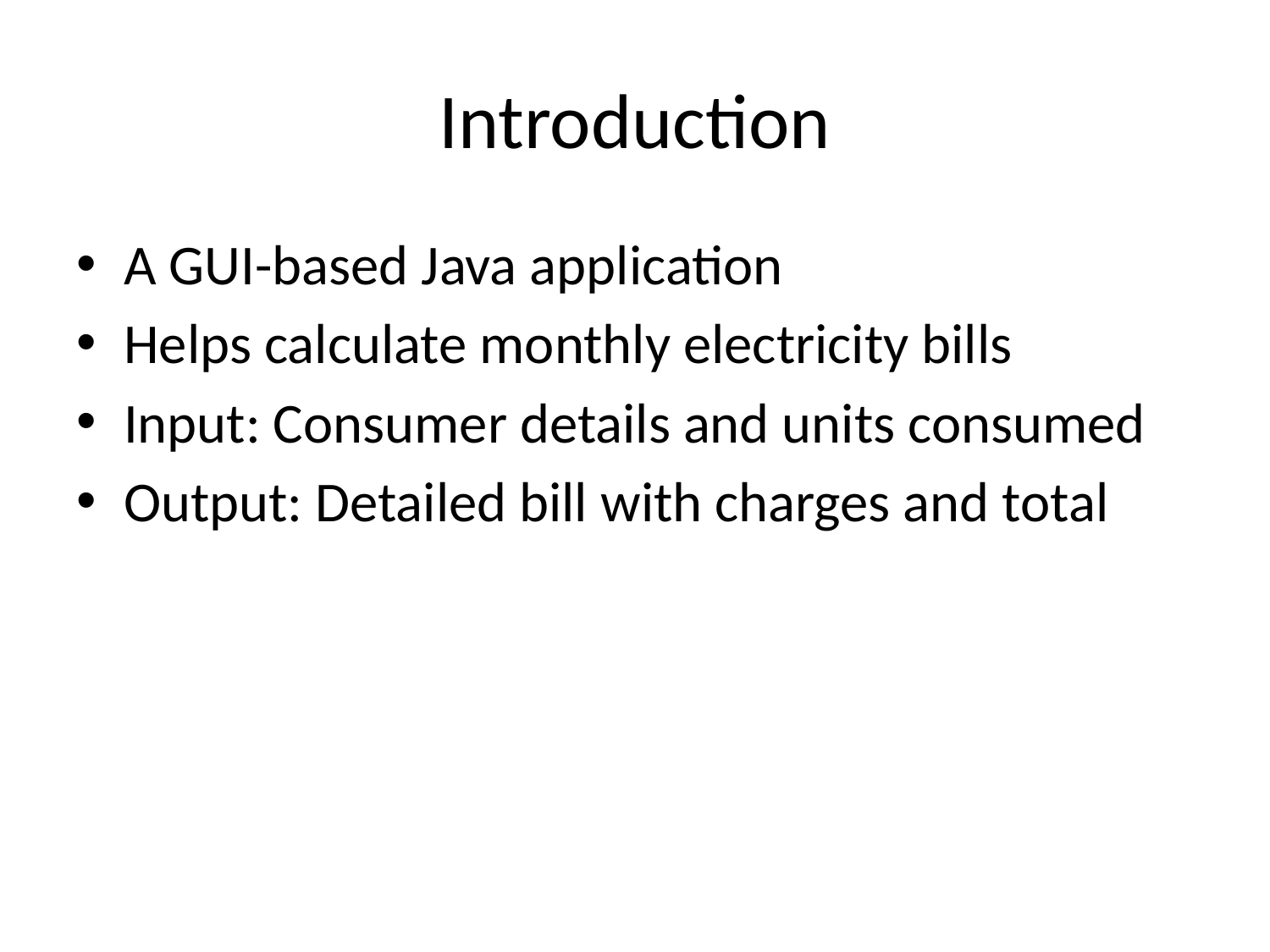

# Introduction
A GUI-based Java application
Helps calculate monthly electricity bills
Input: Consumer details and units consumed
Output: Detailed bill with charges and total